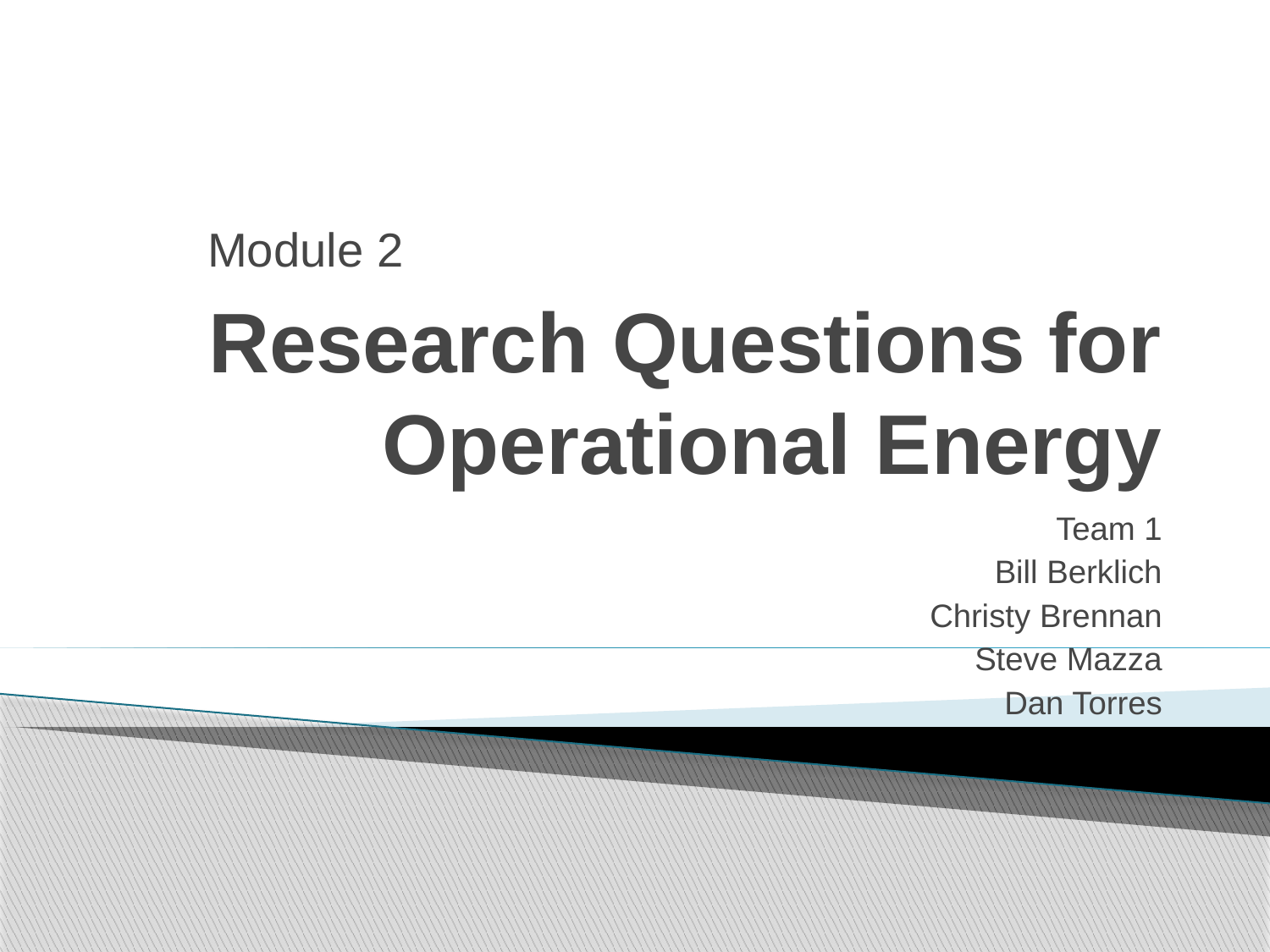

Module 2
# Research Questions for Operational Energy
Team 1
Bill Berklich
Christy Brennan
Steve Mazza
Dan Torres